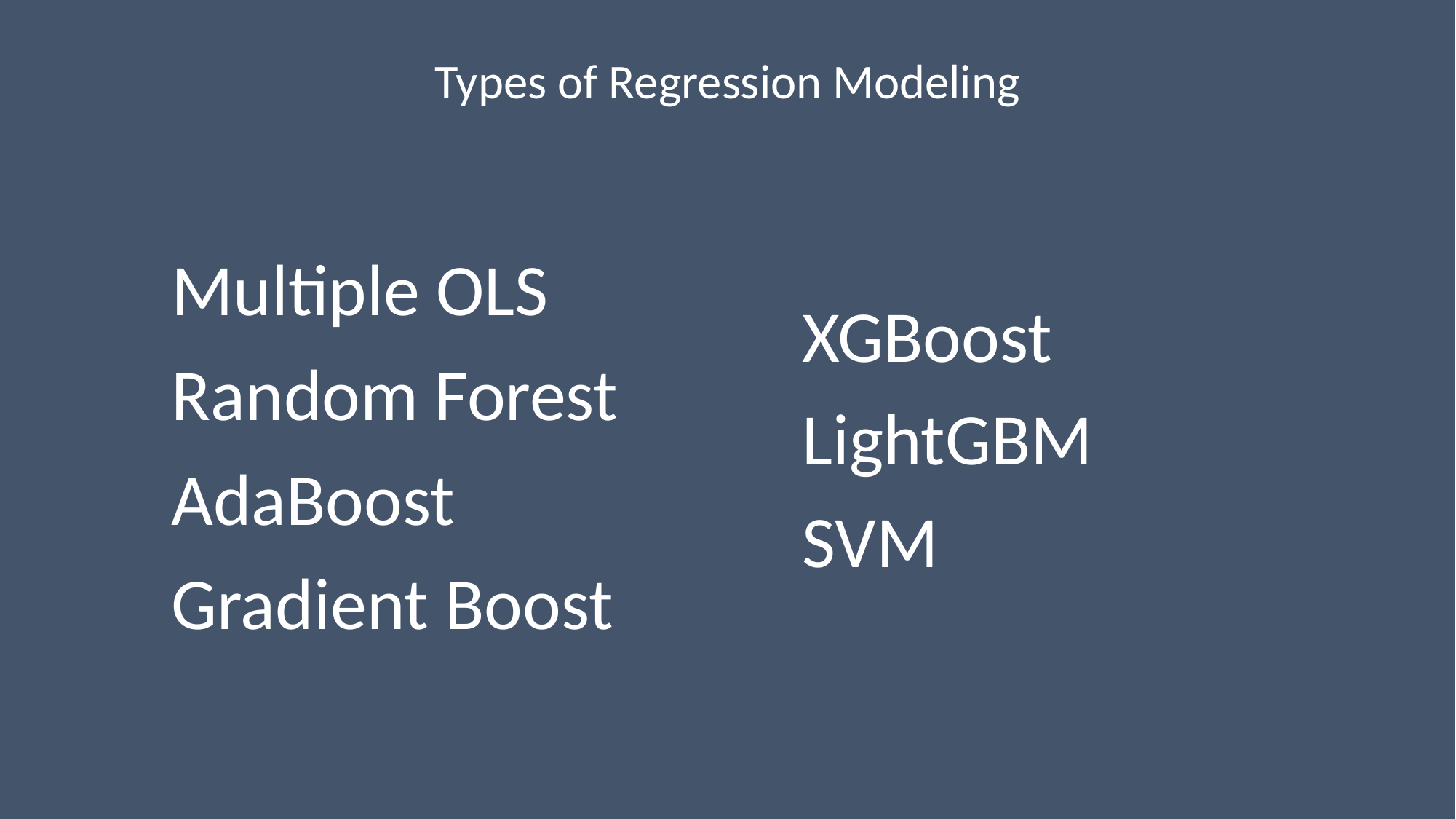

# Types of Regression Modeling

XGBoost
LightGBM
SVM

Multiple OLS
Random Forest
AdaBoost
Gradient Boost